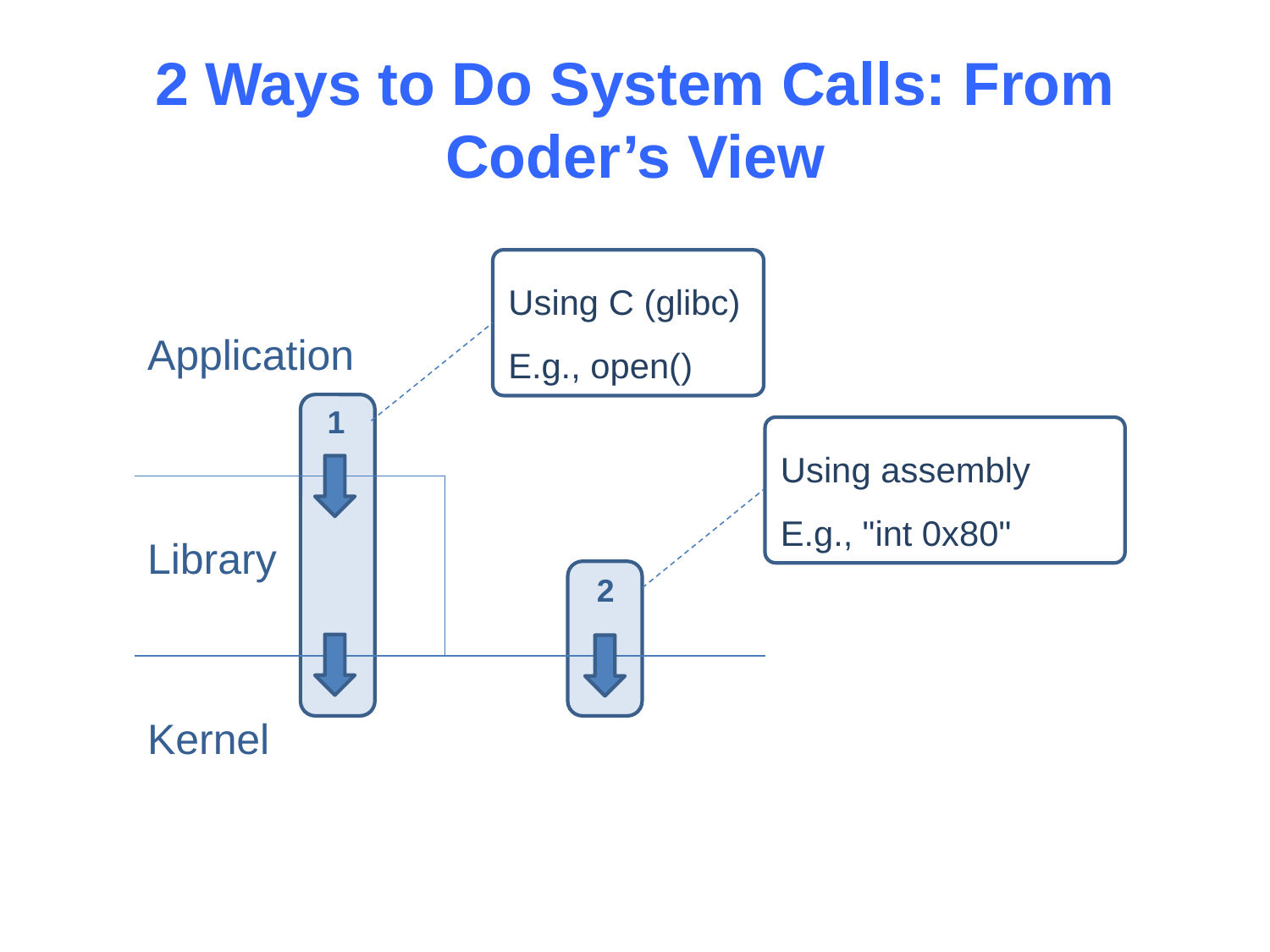

# 2 Ways to Do System Calls: From Coder’s View
Using C (glibc)
E.g., open()
Application

1
Using assembly
E.g., "int 0x80"

Library

2

Kernel